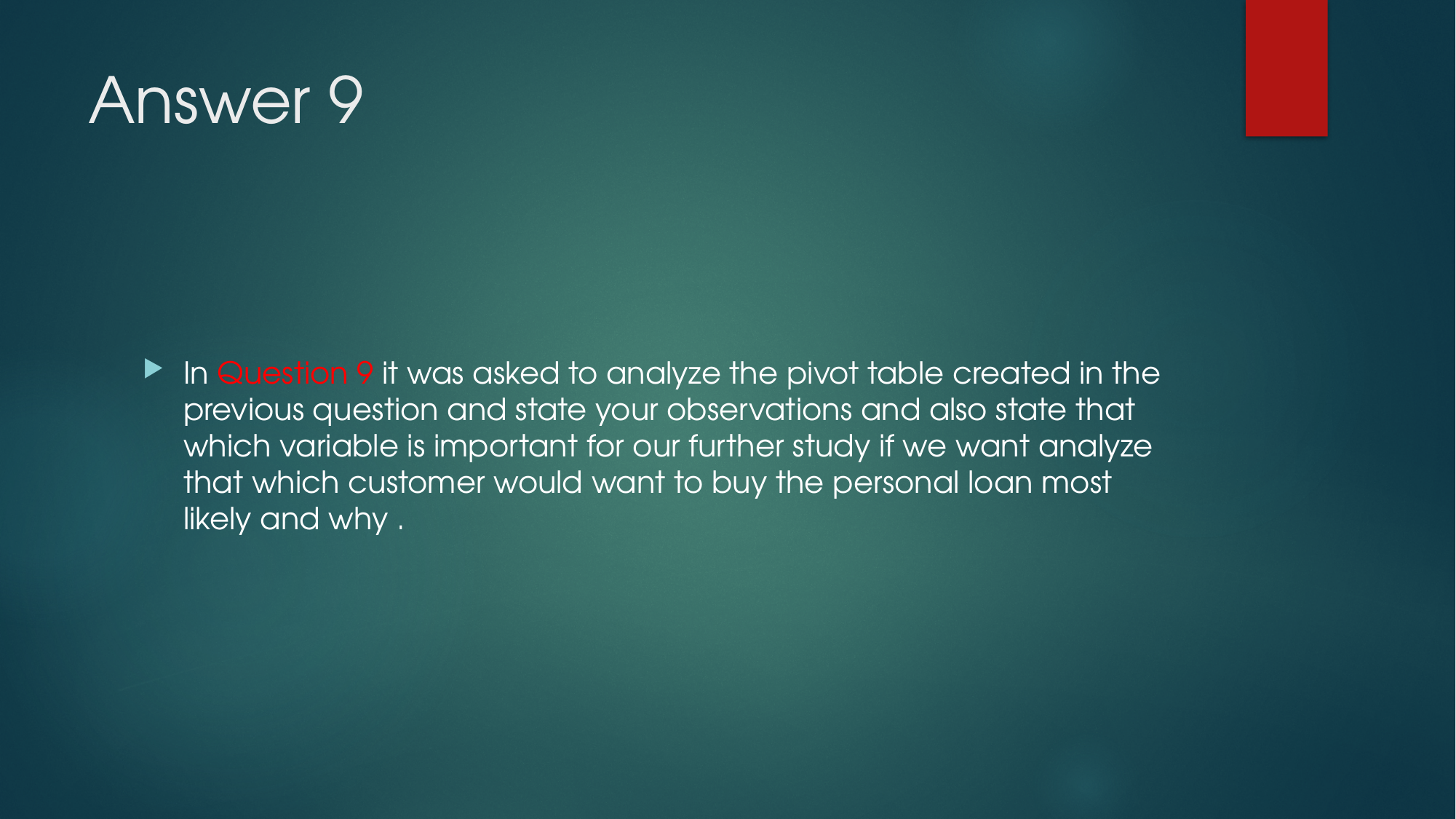

# Answer 9

In Question 9 it was asked to analyze the pivot table created in the previous question and state your observations and also state that which variable is important for our further study if we want analyze that which customer would want to buy the personal loan most likely and why .